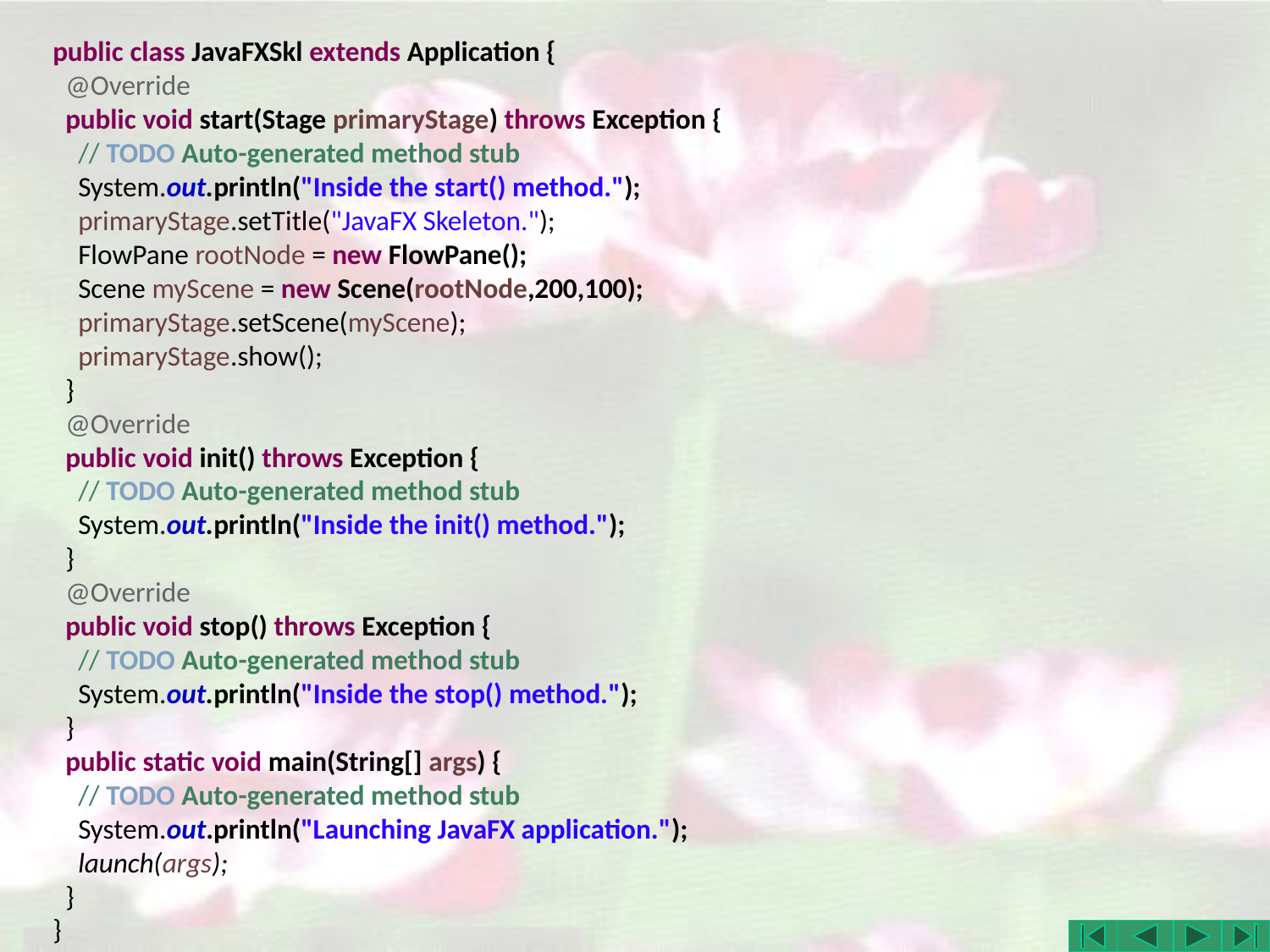

public class JavaFXSkl extends Application {
  @Override
  public void start(Stage primaryStage) throws Exception {
    // TODO Auto-generated method stub
    System.out.println("Inside the start() method.");
    primaryStage.setTitle("JavaFX Skeleton.");
    FlowPane rootNode = new FlowPane();
    Scene myScene = new Scene(rootNode,200,100);
    primaryStage.setScene(myScene);
    primaryStage.show();
  }
  @Override
  public void init() throws Exception {
    // TODO Auto-generated method stub
    System.out.println("Inside the init() method.");
  }
  @Override
  public void stop() throws Exception {
    // TODO Auto-generated method stub
    System.out.println("Inside the stop() method.");
  }
  public static void main(String[] args) {
    // TODO Auto-generated method stub
    System.out.println("Launching JavaFX application.");
    launch(args);
  }
}